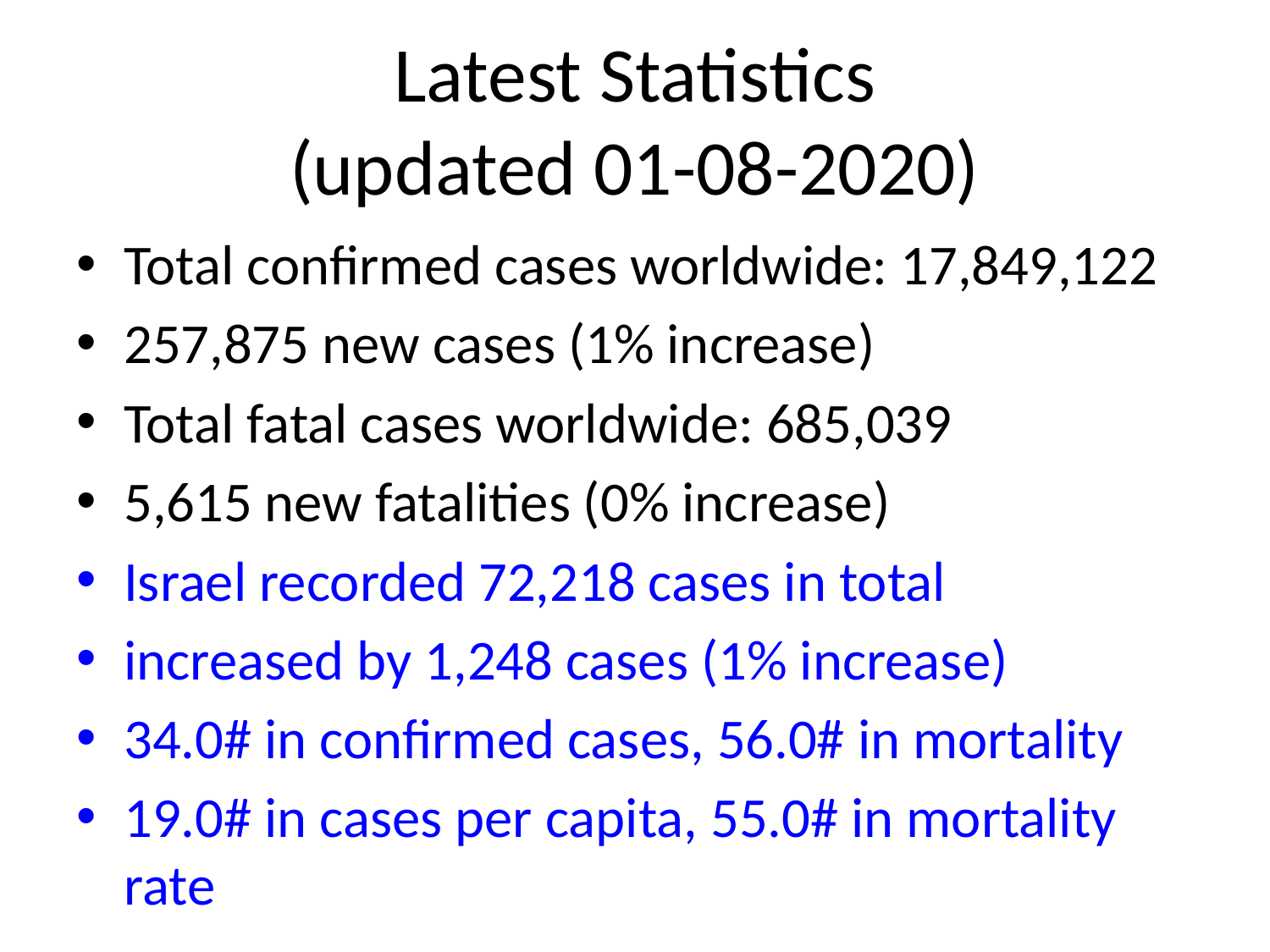

# Latest Statistics
(updated 01-08-2020)
Total confirmed cases worldwide: 17,849,122
257,875 new cases (1% increase)
Total fatal cases worldwide: 685,039
5,615 new fatalities (0% increase)
Israel recorded 72,218 cases in total
increased by 1,248 cases (1% increase)
34.0# in confirmed cases, 56.0# in mortality
19.0# in cases per capita, 55.0# in mortality rate